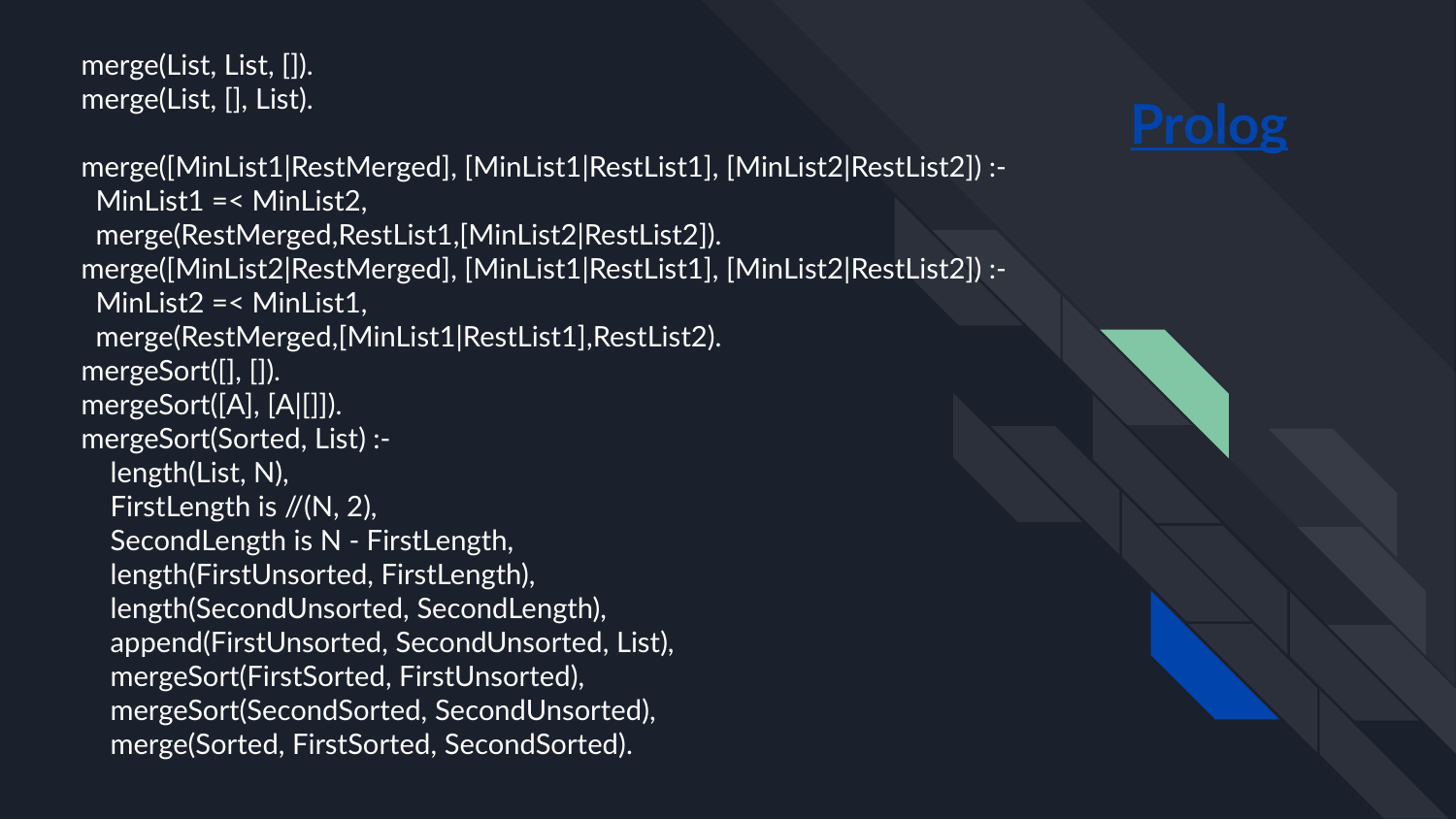

merge(List, List, []).
merge(List, [], List).

merge([MinList1|RestMerged], [MinList1|RestList1], [MinList2|RestList2]) :-
  MinList1 =< MinList2,
  merge(RestMerged,RestList1,[MinList2|RestList2]).
merge([MinList2|RestMerged], [MinList1|RestList1], [MinList2|RestList2]) :-
  MinList2 =< MinList1,
  merge(RestMerged,[MinList1|RestList1],RestList2).
mergeSort([], []).
mergeSort([A], [A|[]]).
mergeSort(Sorted, List) :-
    length(List, N),
    FirstLength is //(N, 2),
    SecondLength is N - FirstLength,
    length(FirstUnsorted, FirstLength),
    length(SecondUnsorted, SecondLength),
    append(FirstUnsorted, SecondUnsorted, List),
    mergeSort(FirstSorted, FirstUnsorted),
    mergeSort(SecondSorted, SecondUnsorted),
    merge(Sorted, FirstSorted, SecondSorted).
Prolog